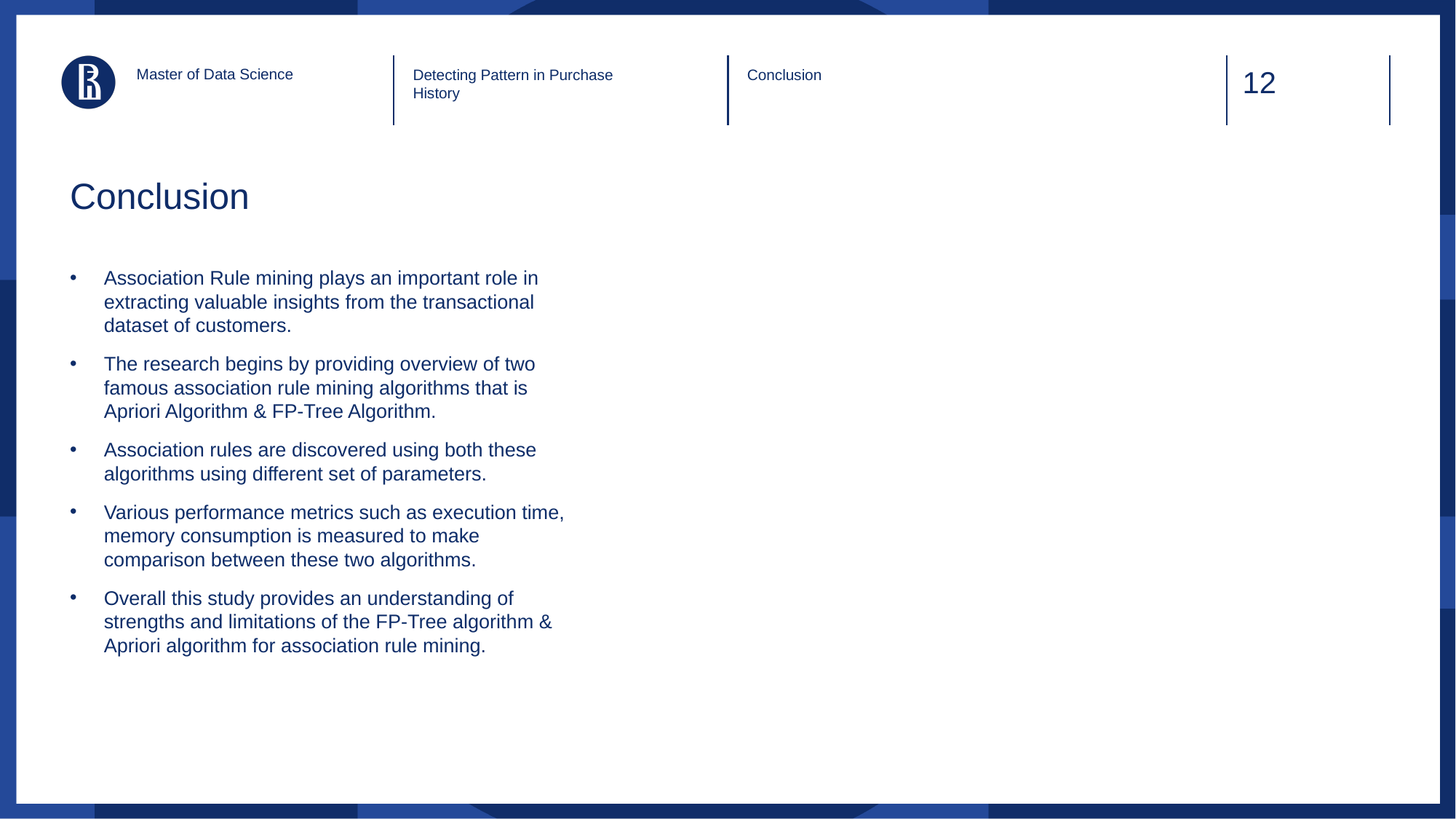

Master of Data Science

Detecting Pattern in Purchase History

Conclusion
# Conclusion
Association Rule mining plays an important role in extracting valuable insights from the transactional dataset of customers.
The research begins by providing overview of two famous association rule mining algorithms that is Apriori Algorithm & FP-Tree Algorithm.
Association rules are discovered using both these algorithms using different set of parameters.
Various performance metrics such as execution time, memory consumption is measured to make comparison between these two algorithms.
Overall this study provides an understanding of strengths and limitations of the FP-Tree algorithm & Apriori algorithm for association rule mining.